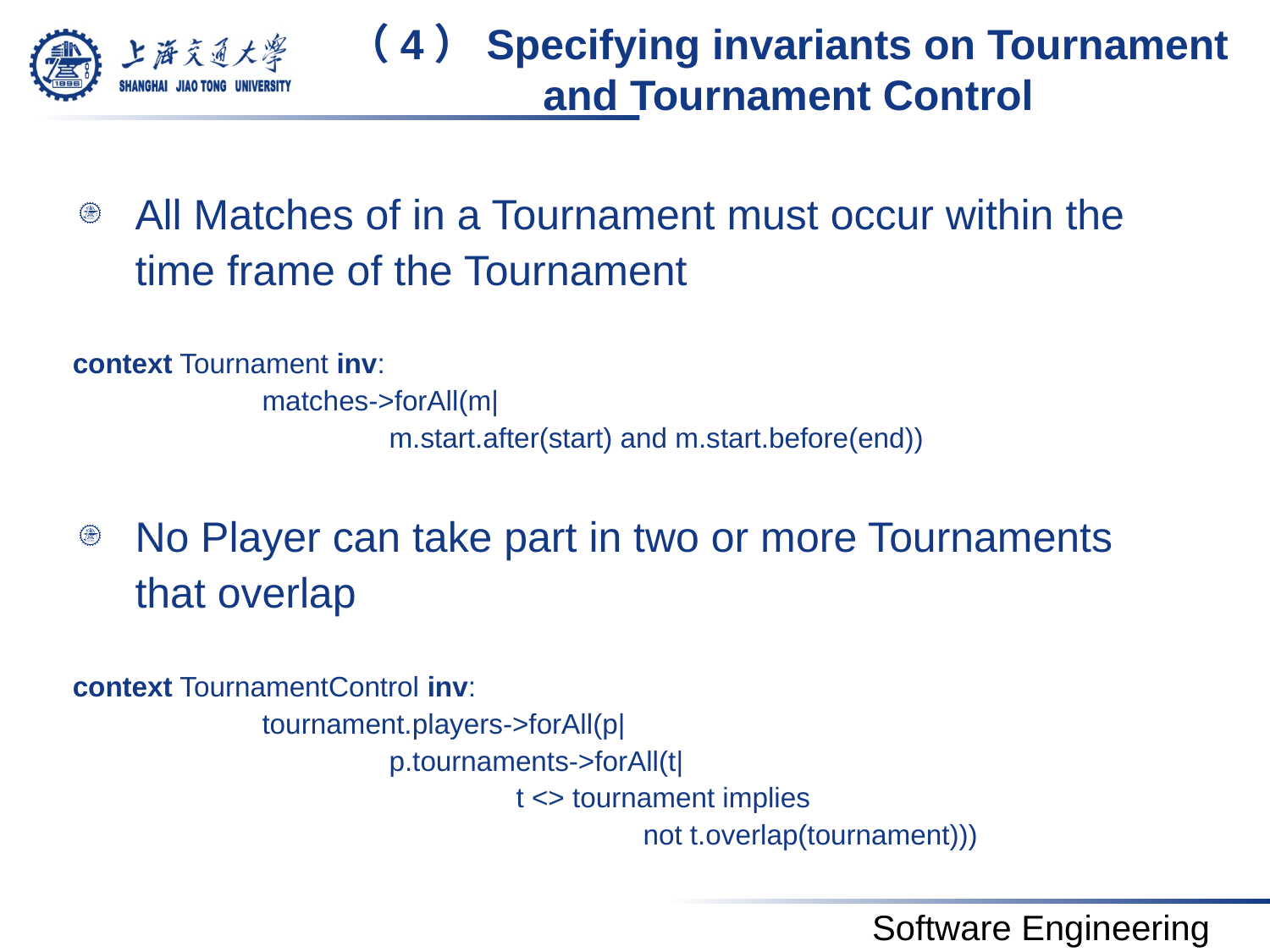

# （4）Specifying invariants on Tournament and Tournament Control
All Matches of in a Tournament must occur within the time frame of the Tournament

context Tournament inv:
	matches->forAll(m|
		m.start.after(start) and m.start.before(end))

No Player can take part in two or more Tournaments that overlap

context TournamentControl inv:
	tournament.players->forAll(p|
		p.tournaments->forAll(t|
			t <> tournament implies
				not t.overlap(tournament)))